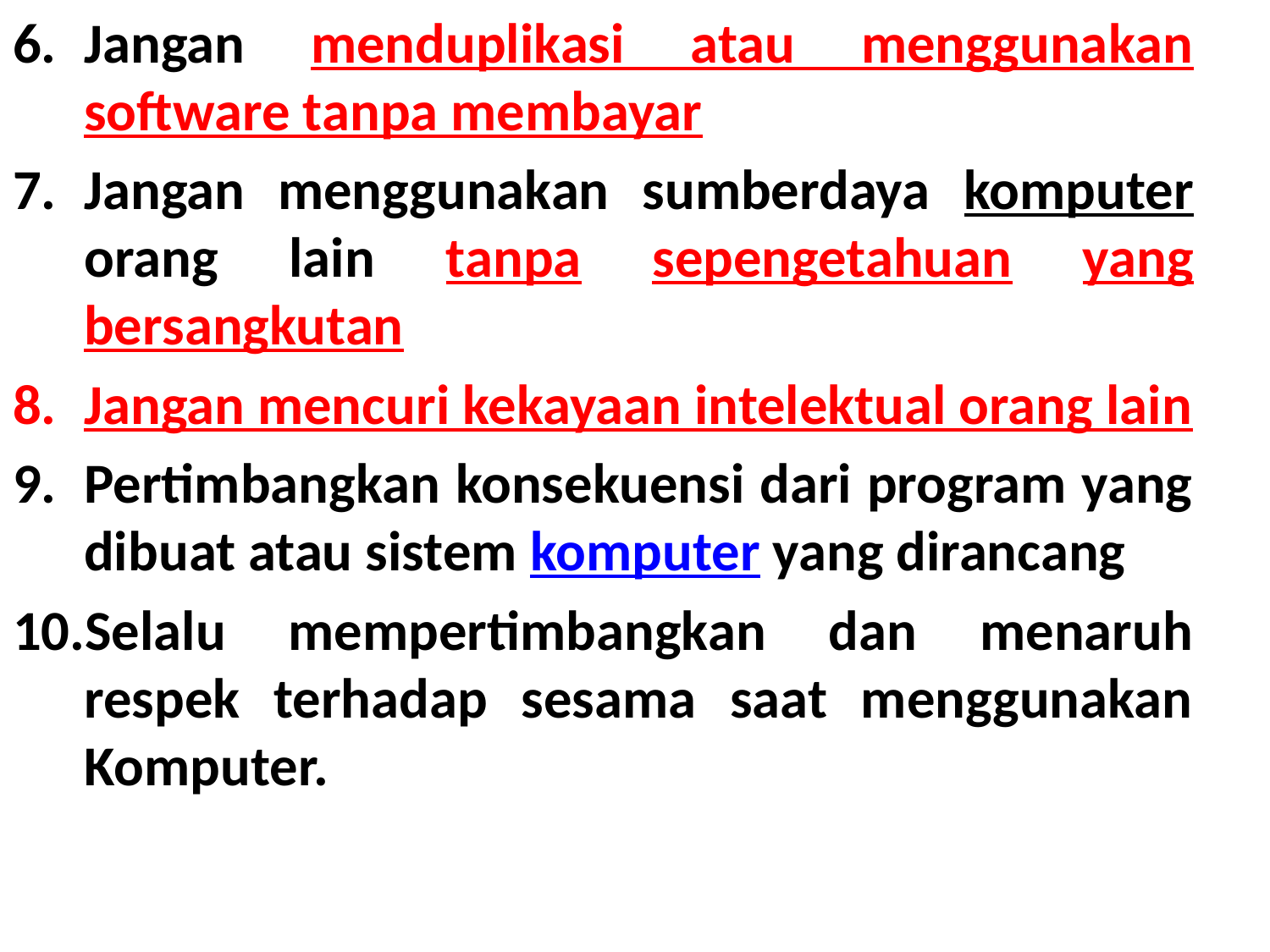

Jangan menduplikasi atau menggunakan software tanpa membayar
Jangan menggunakan sumberdaya komputer orang lain tanpa sepengetahuan yang bersangkutan
Jangan mencuri kekayaan intelektual orang lain
Pertimbangkan konsekuensi dari program yang dibuat atau sistem komputer yang dirancang
Selalu mempertimbangkan dan menaruh respek terhadap sesama saat menggunakan Komputer.